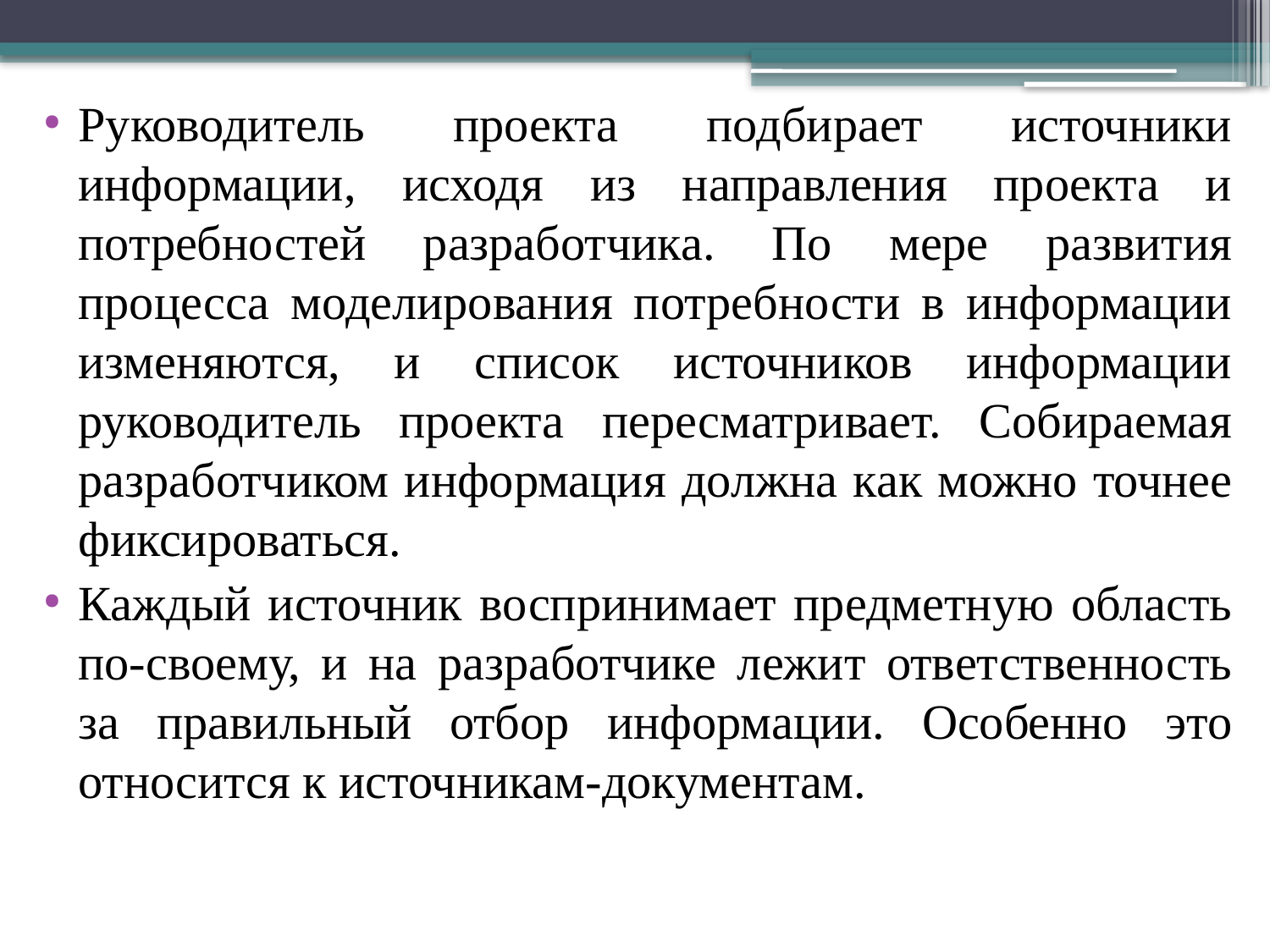

Руководитель проекта подбирает источники информации, исходя из направления проекта и потребностей разработчика. По мере развития процесса моделирования потребности в информации изменяются, и список источников информации руководитель проекта пересматривает. Собираемая разработчиком информация должна как можно точнее фиксироваться.
Каждый источник воспринимает предметную область по-своему, и на разработчике лежит ответственность за правильный отбор информации. Особенно это относится к источникам-документам.